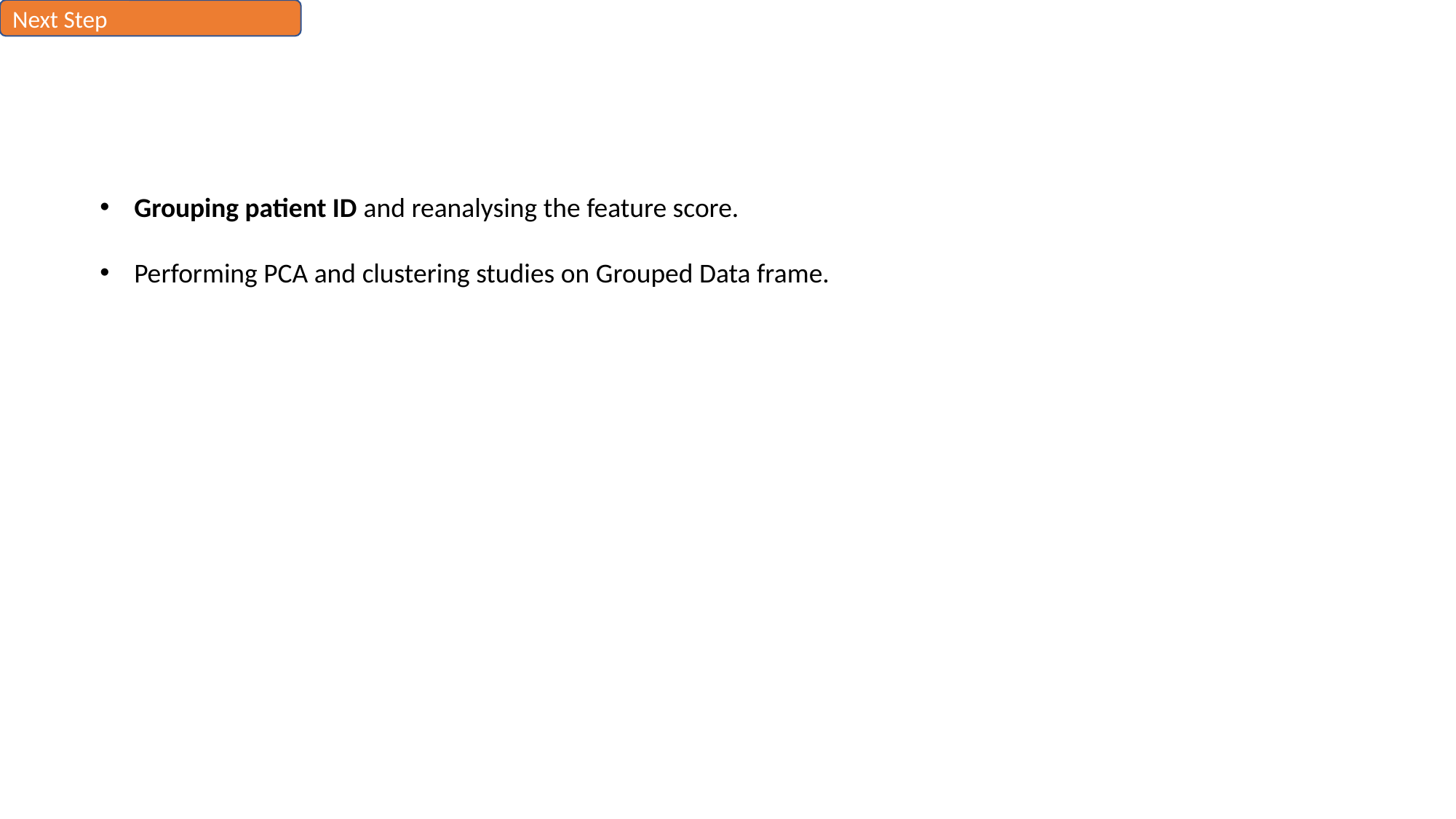

Next Step
Grouping patient ID and reanalysing the feature score.
Performing PCA and clustering studies on Grouped Data frame.